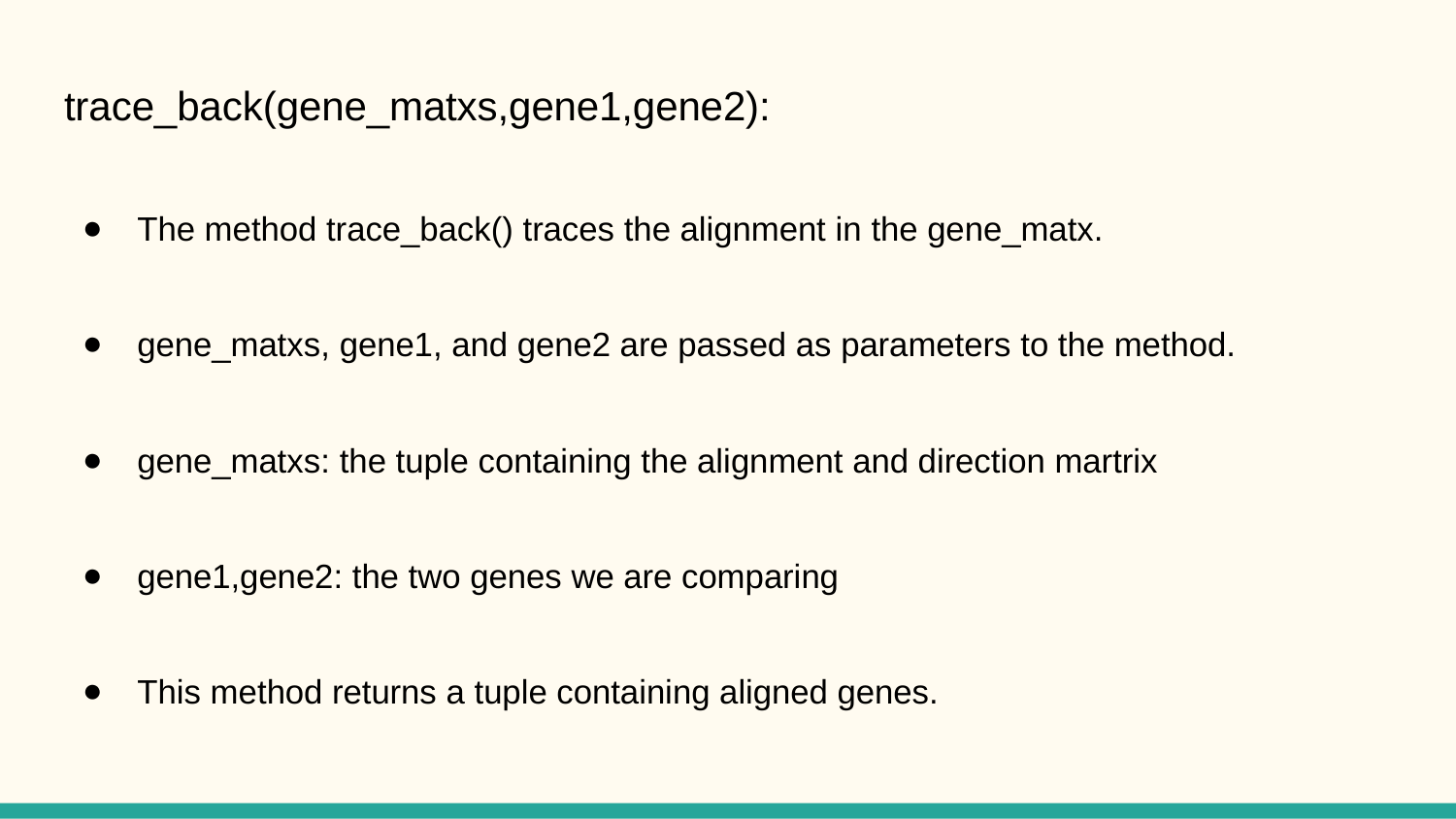

# trace_back(gene_matxs,gene1,gene2):
The method trace_back() traces the alignment in the gene_matx.

gene_matxs, gene1, and gene2 are passed as parameters to the method.

gene_matxs: the tuple containing the alignment and direction martrix

gene1,gene2: the two genes we are comparing

This method returns a tuple containing aligned genes.